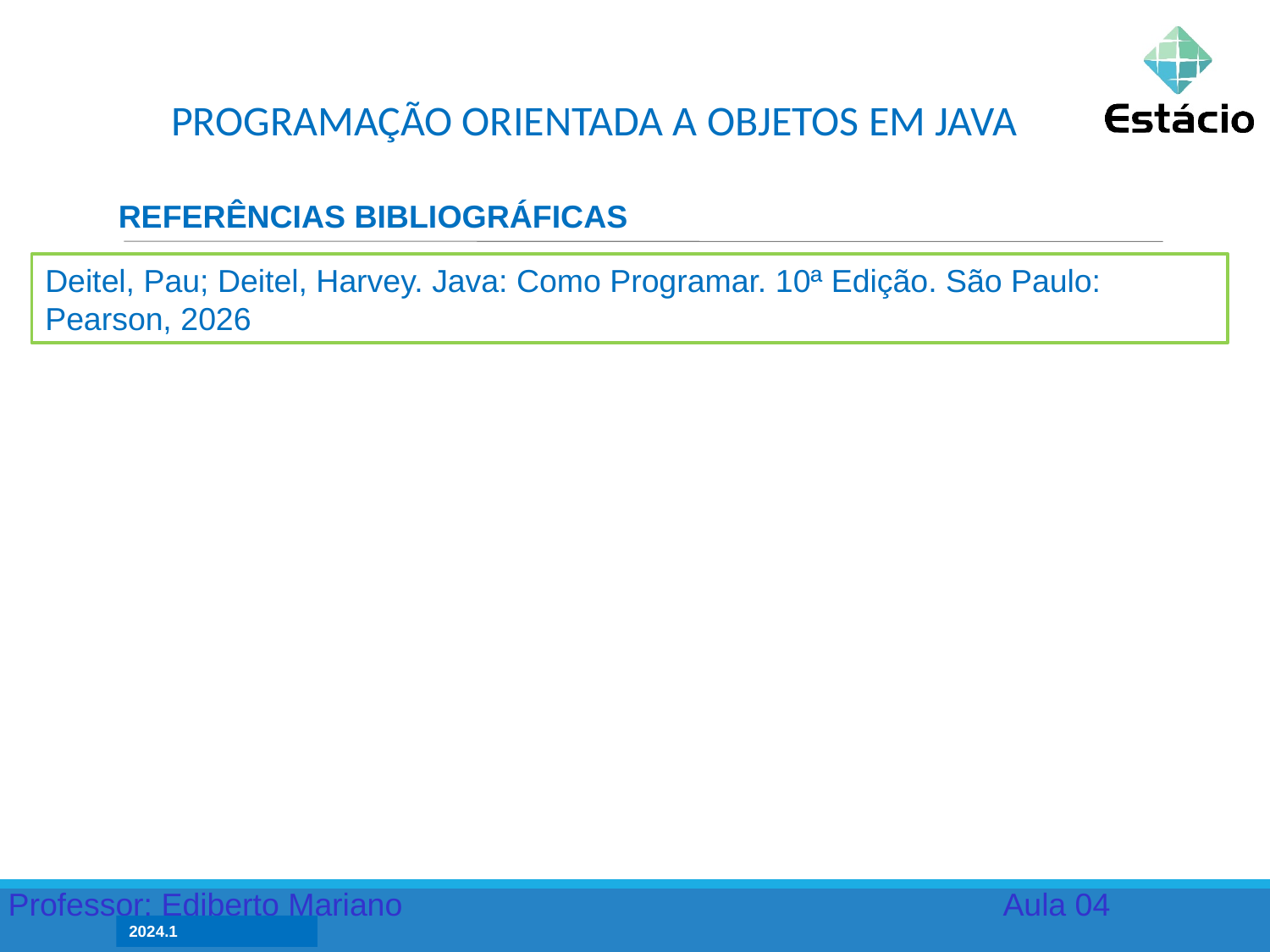

PROGRAMAÇÃO ORIENTADA A OBJETOS EM JAVA
REFERÊNCIAS BIBLIOGRÁFICAS
Deitel, Pau; Deitel, Harvey. Java: Como Programar. 10ª Edição. São Paulo: Pearson, 2026